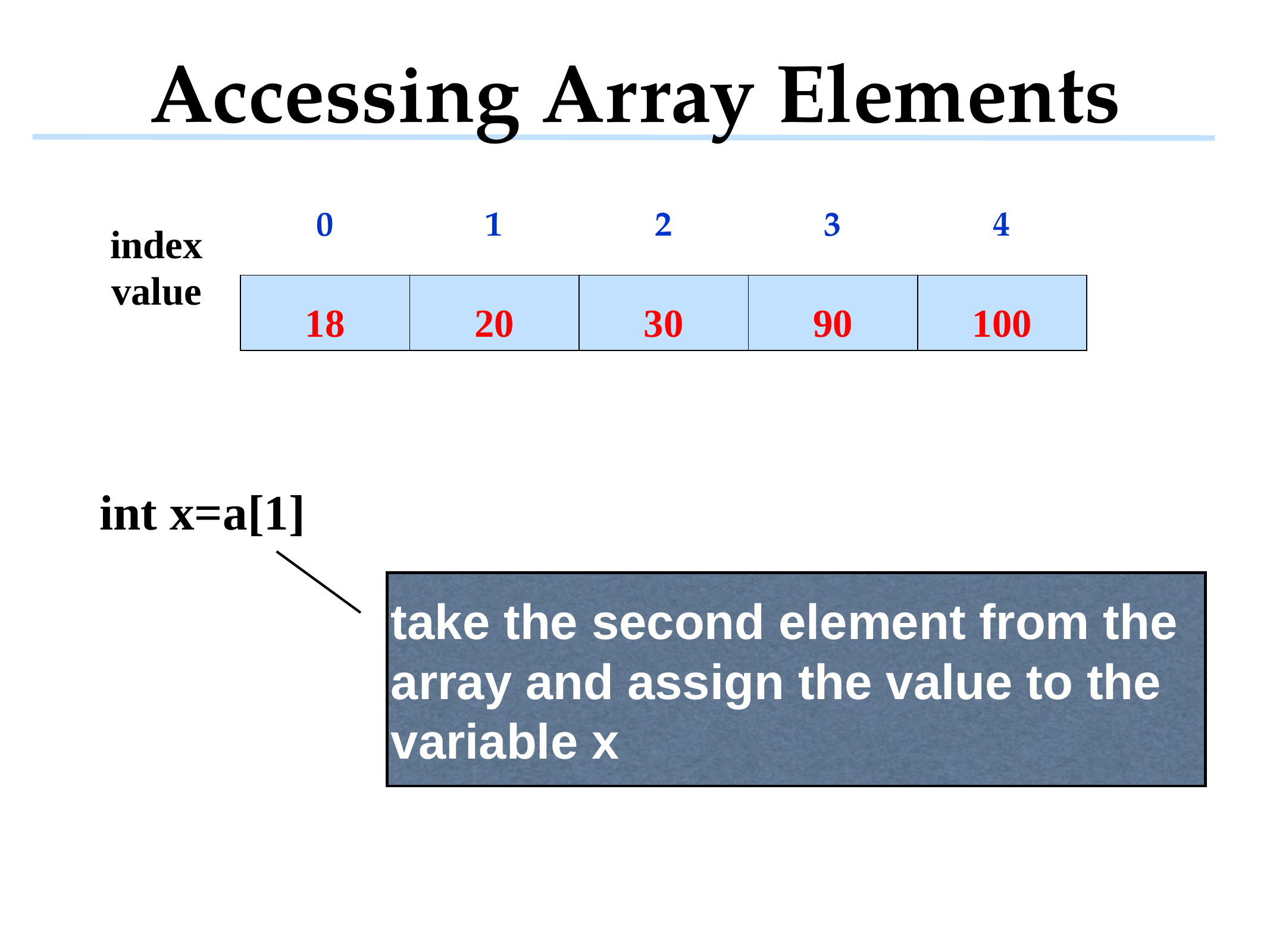

# Accessing Array Elements
| 0 | 1 | 2 | 3 | 4 |
| --- | --- | --- | --- | --- |
| index |
| --- |
| value |
| 18 | 20 | 30 | 90 | 100 |
| --- | --- | --- | --- | --- |
int x=a[1]
take the second element from the array and assign the value to the variable x